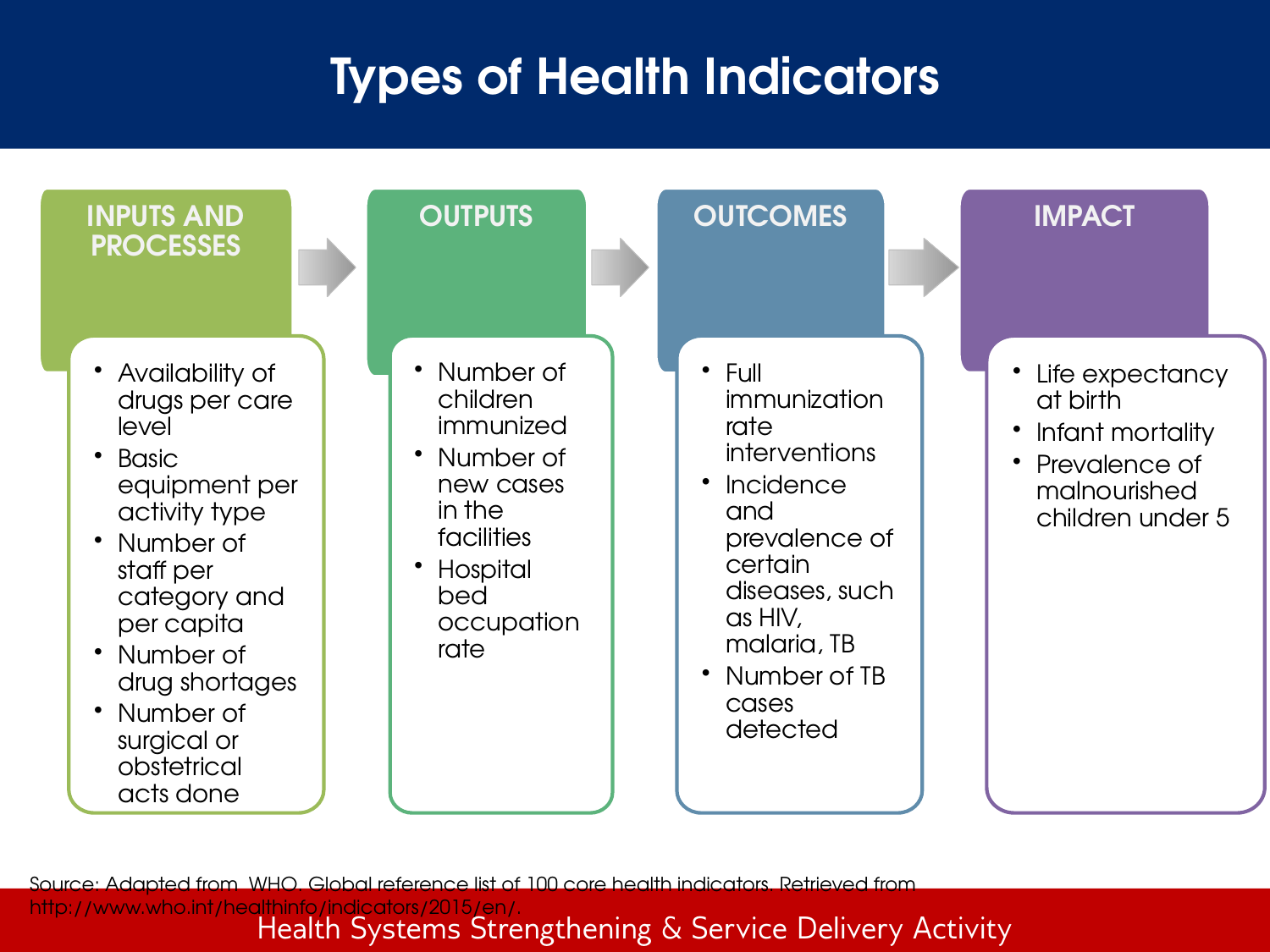

# Types of Health Indicators
INPUTS AND PROCESSES
OUTPUTS
OUTCOMES
IMPACT

Availability of drugs per care level
Basic equipment per activity type
Number of staff per category and per capita
Number of drug shortages
Number of surgical or obstetrical acts done

Number of children immunized
Number of new cases in the facilities
Hospital bed occupation rate
Full immunization rate interventions
Incidence and prevalence of certain diseases, such as HIV, malaria, TB
Number of TB cases detected
Life expectancy at birth
Infant mortality
Prevalence of malnourished children under 5

Source: Adapted from  WHO. Global reference list of 100 core health indicators. Retrieved from http://www.who.int/healthinfo/indicators/2015/en/.